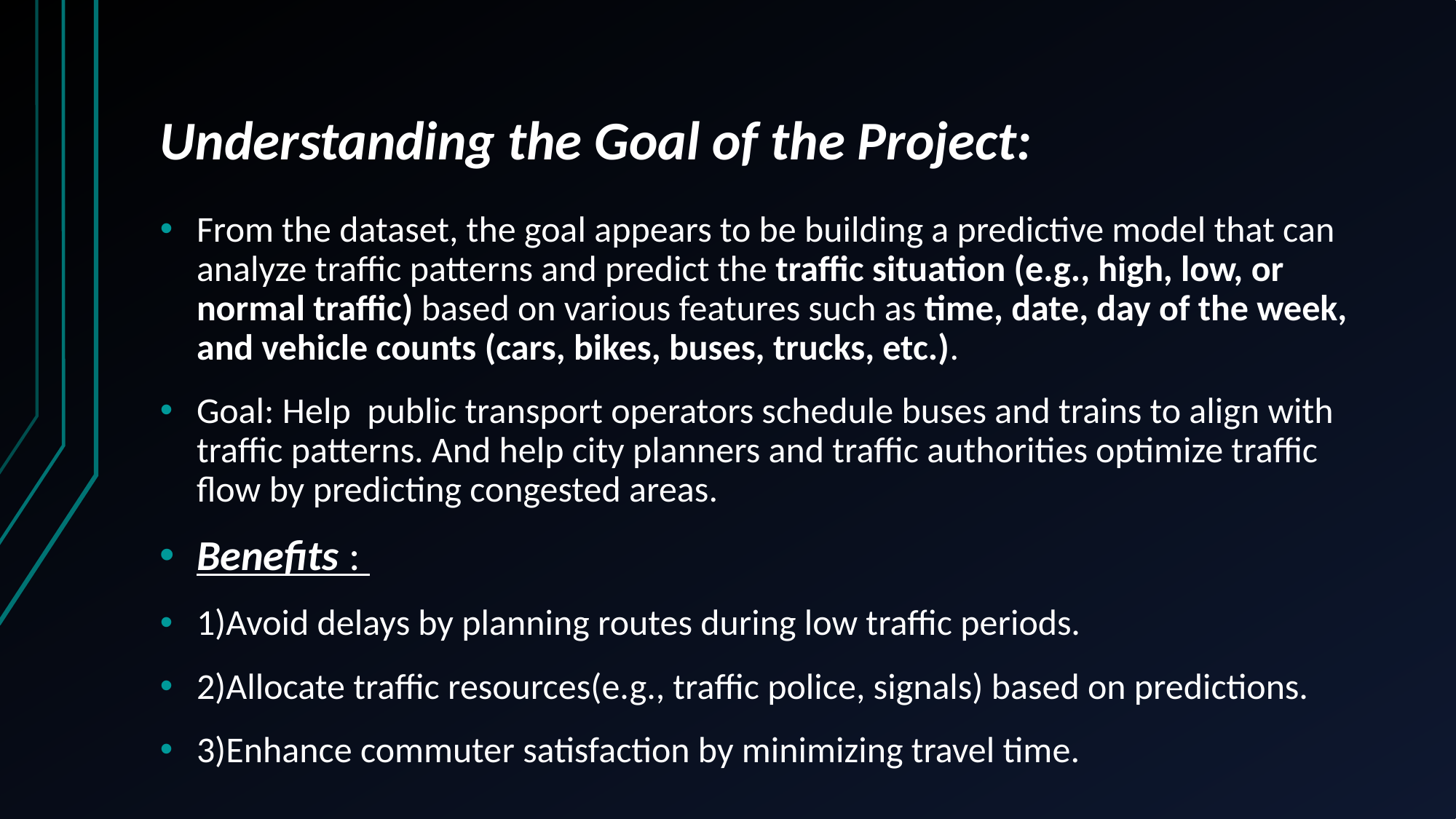

# Understanding the Goal of the Project:
From the dataset, the goal appears to be building a predictive model that can analyze traffic patterns and predict the traffic situation (e.g., high, low, or normal traffic) based on various features such as time, date, day of the week, and vehicle counts (cars, bikes, buses, trucks, etc.).
Goal: Help  public transport operators schedule buses and trains to align with traffic patterns. And help city planners and traffic authorities optimize traffic flow by predicting congested areas.
Benefits :
1)Avoid delays by planning routes during low traffic periods.
2)Allocate traffic resources(e.g., traffic police, signals) based on predictions.
3)Enhance commuter satisfaction by minimizing travel time.